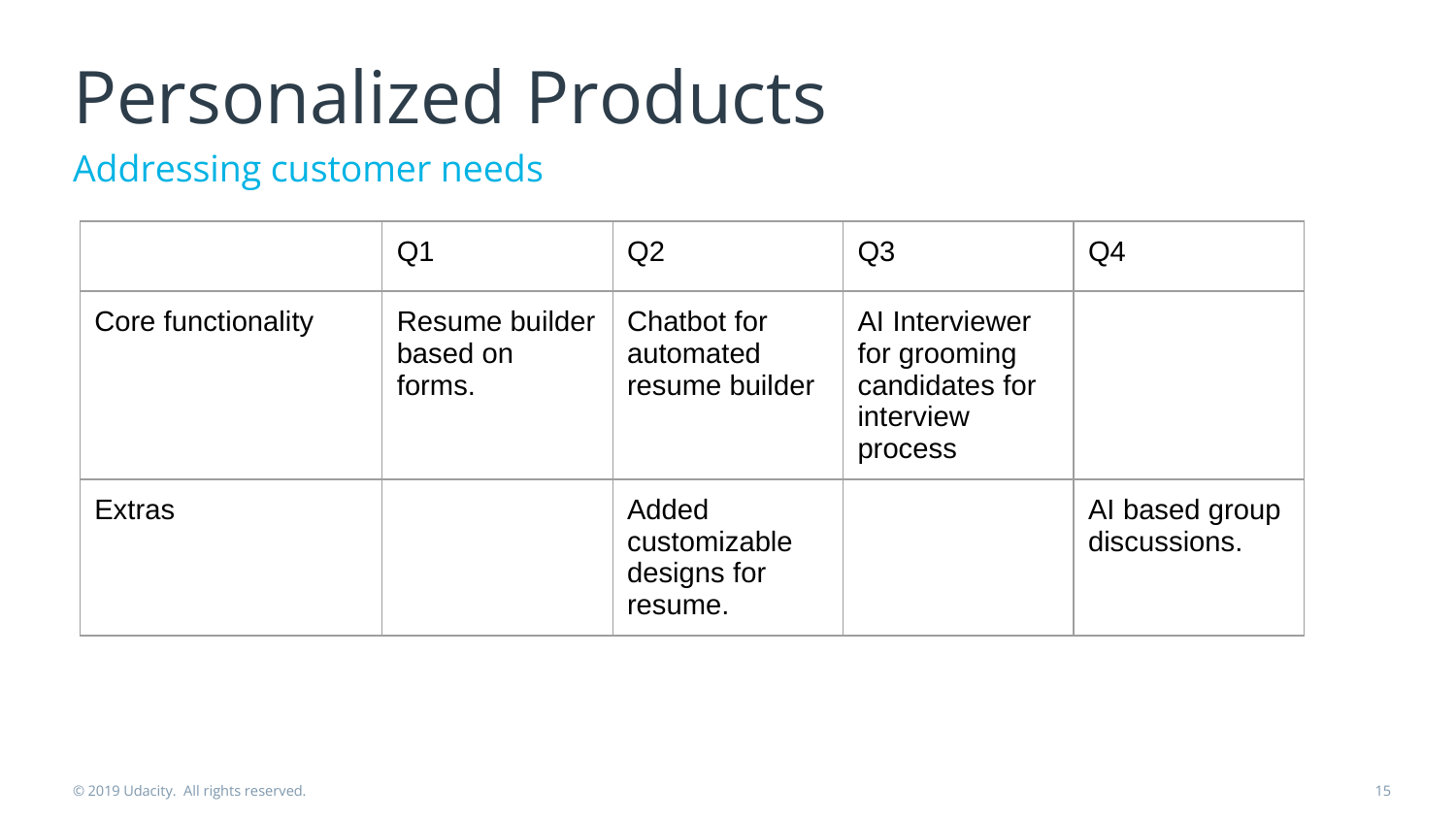

# Personalized Products
Addressing customer needs
|  | Q1 | Q2 | Q3 | Q4 |
| --- | --- | --- | --- | --- |
| Core functionality | Resume builder based on forms. | Chatbot for automated resume builder | AI Interviewer for grooming candidates for interview process |  |
| Extras |  | Added customizable designs for resume. |  | AI based group discussions. |
© 2019 Udacity.  All rights reserved.
15